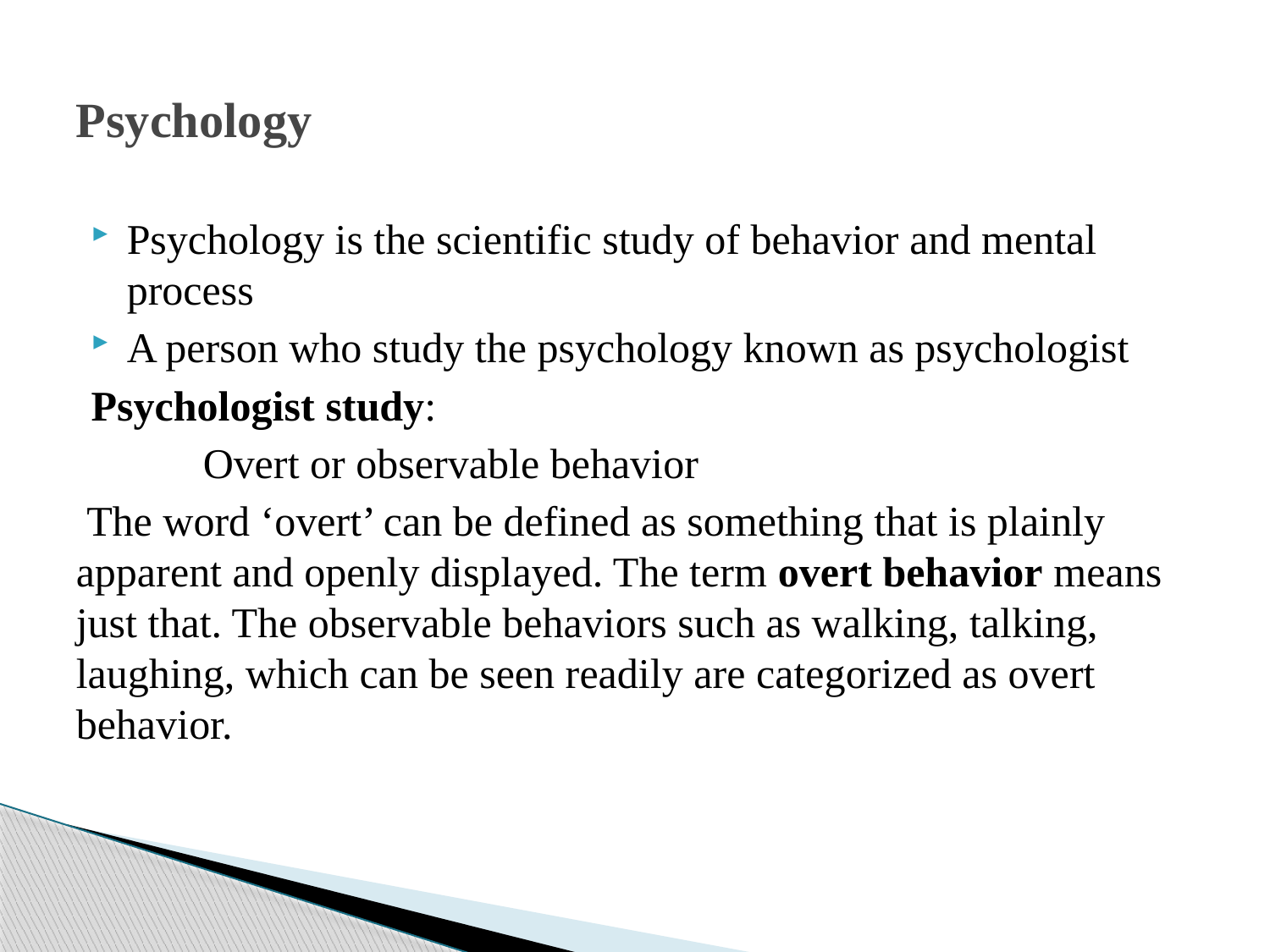

# Psychology
Psychology is the scientific study of behavior and mental process
A person who study the psychology known as psychologist
Psychologist study:
	Overt or observable behavior
 The word ‘overt’ can be defined as something that is plainly apparent and openly displayed. The term overt behavior means just that. The observable behaviors such as walking, talking, laughing, which can be seen readily are categorized as overt behavior.